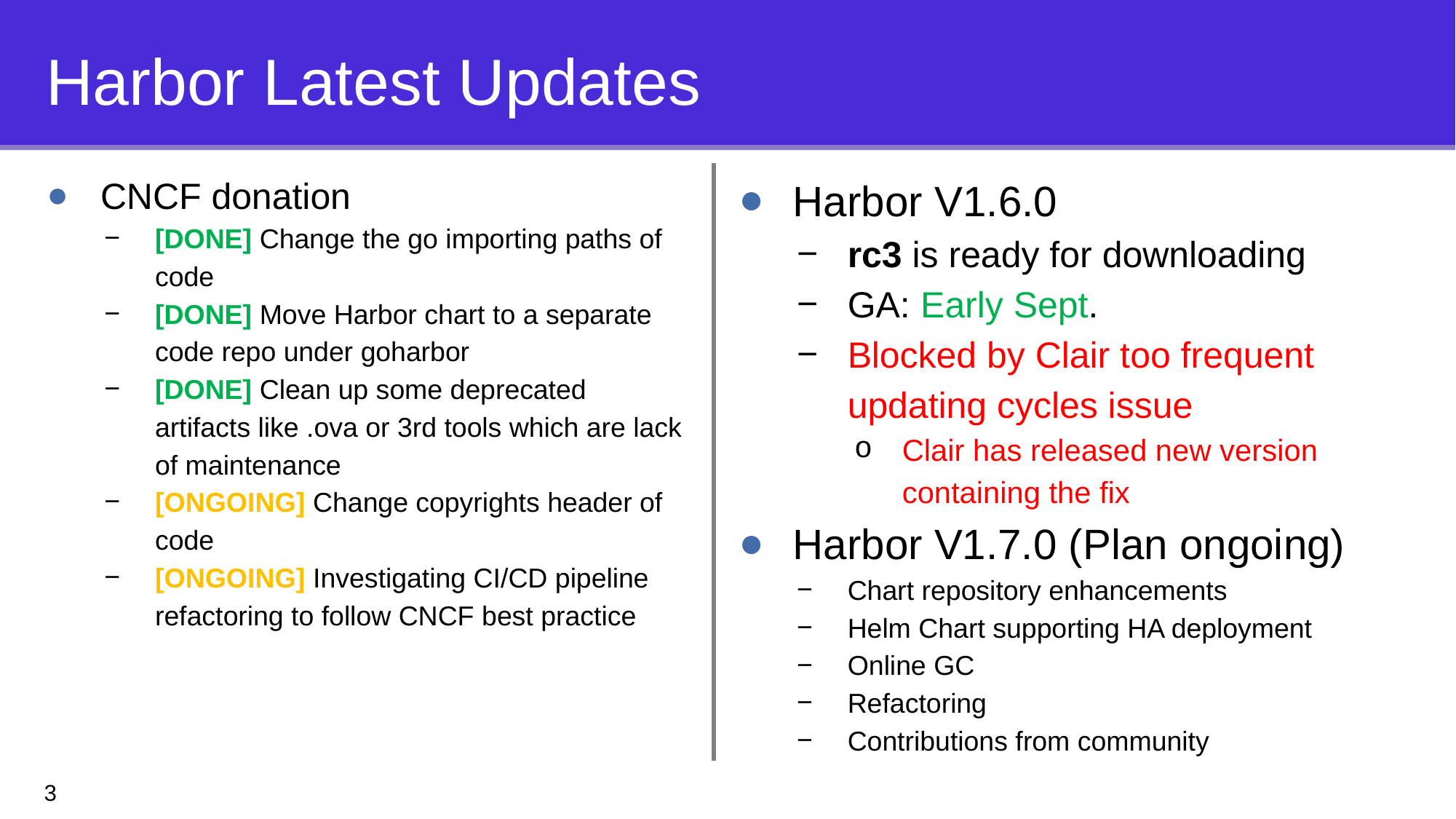

# Harbor Latest Updates
CNCF donation
[DONE] Change the go importing paths of code
[DONE] Move Harbor chart to a separate code repo under goharbor
[DONE] Clean up some deprecated artifacts like .ova or 3rd tools which are lack of maintenance
[ONGOING] Change copyrights header of code
[ONGOING] Investigating CI/CD pipeline refactoring to follow CNCF best practice
Harbor V1.6.0
rc3 is ready for downloading
GA: Early Sept.
Blocked by Clair too frequent updating cycles issue
Clair has released new version containing the fix
Harbor V1.7.0 (Plan ongoing)
Chart repository enhancements
Helm Chart supporting HA deployment
Online GC
Refactoring
Contributions from community
3